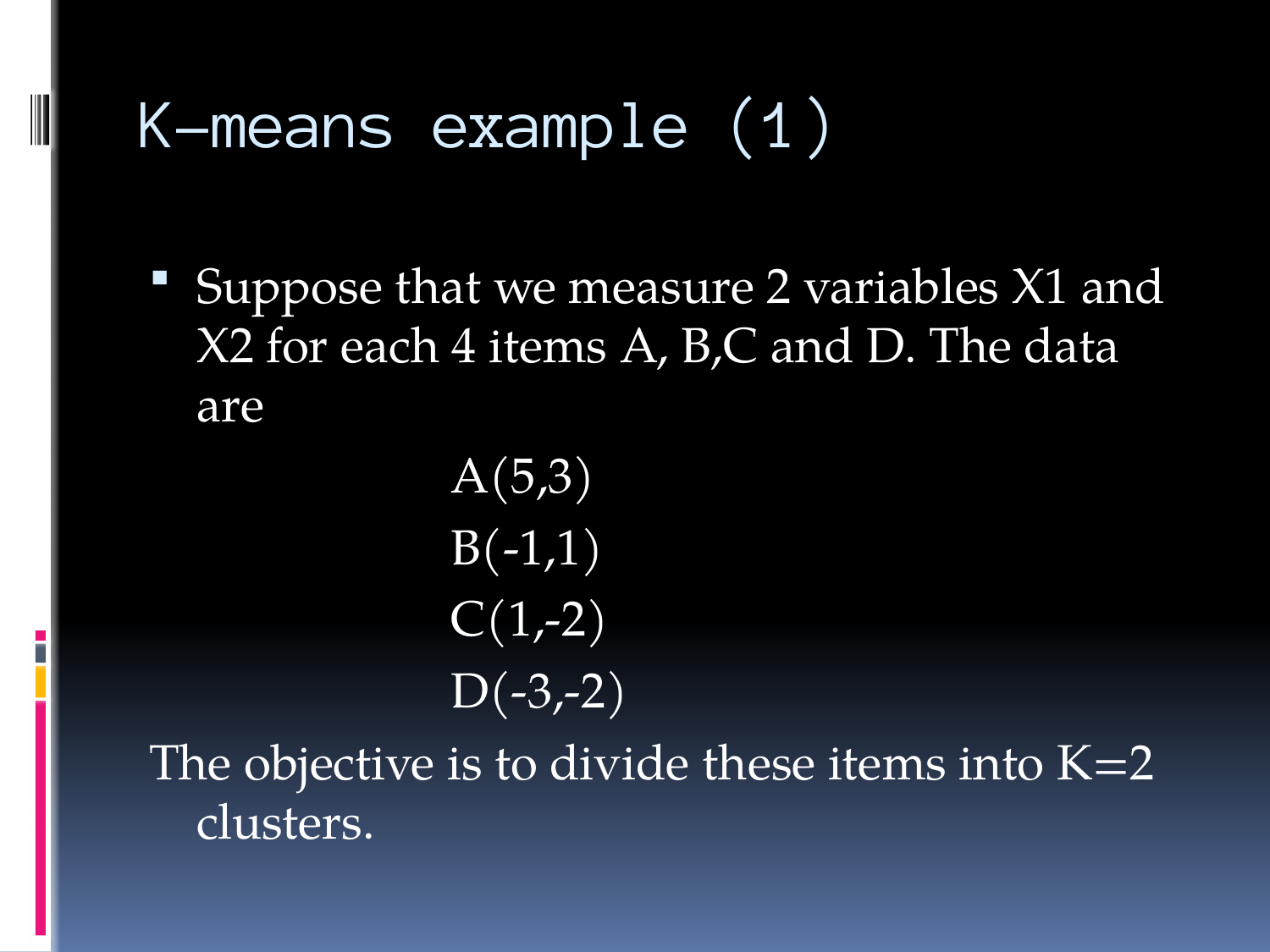

# K-means example (1)
Suppose that we measure 2 variables X1 and X2 for each 4 items A, B,C and D. The data are
			A(5,3)
			B(-1,1)
			C(1,-2)
			D(-3,-2)
The objective is to divide these items into K=2 clusters.